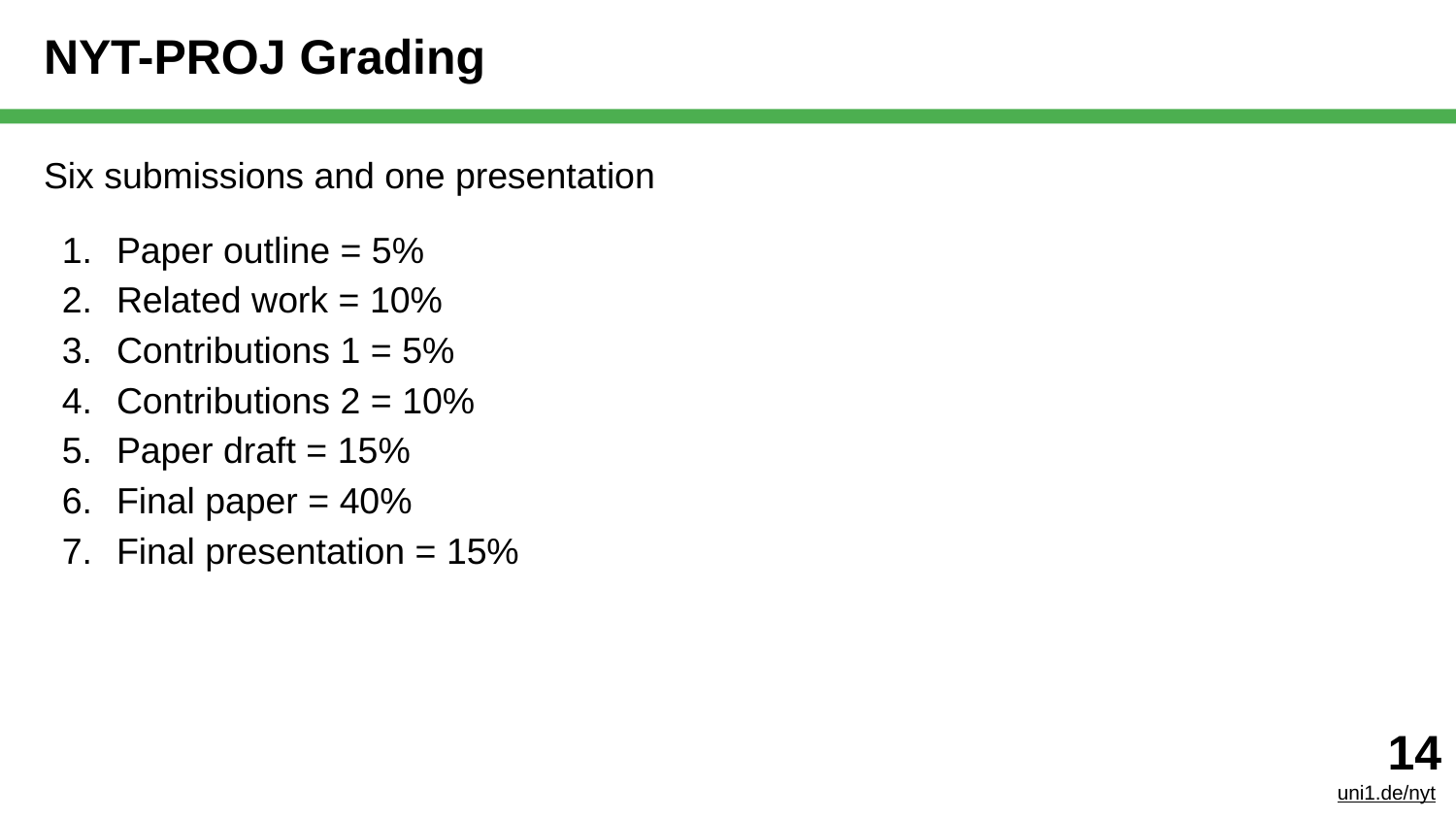

# NYT-PROJ Grading
Six submissions and one presentation
Paper outline = 5%
Related work = 10%
Contributions 1 = 5%
Contributions 2 = 10%
Paper draft = 15%
Final paper = 40%
Final presentation = 15%

14
uni1.de/nyt